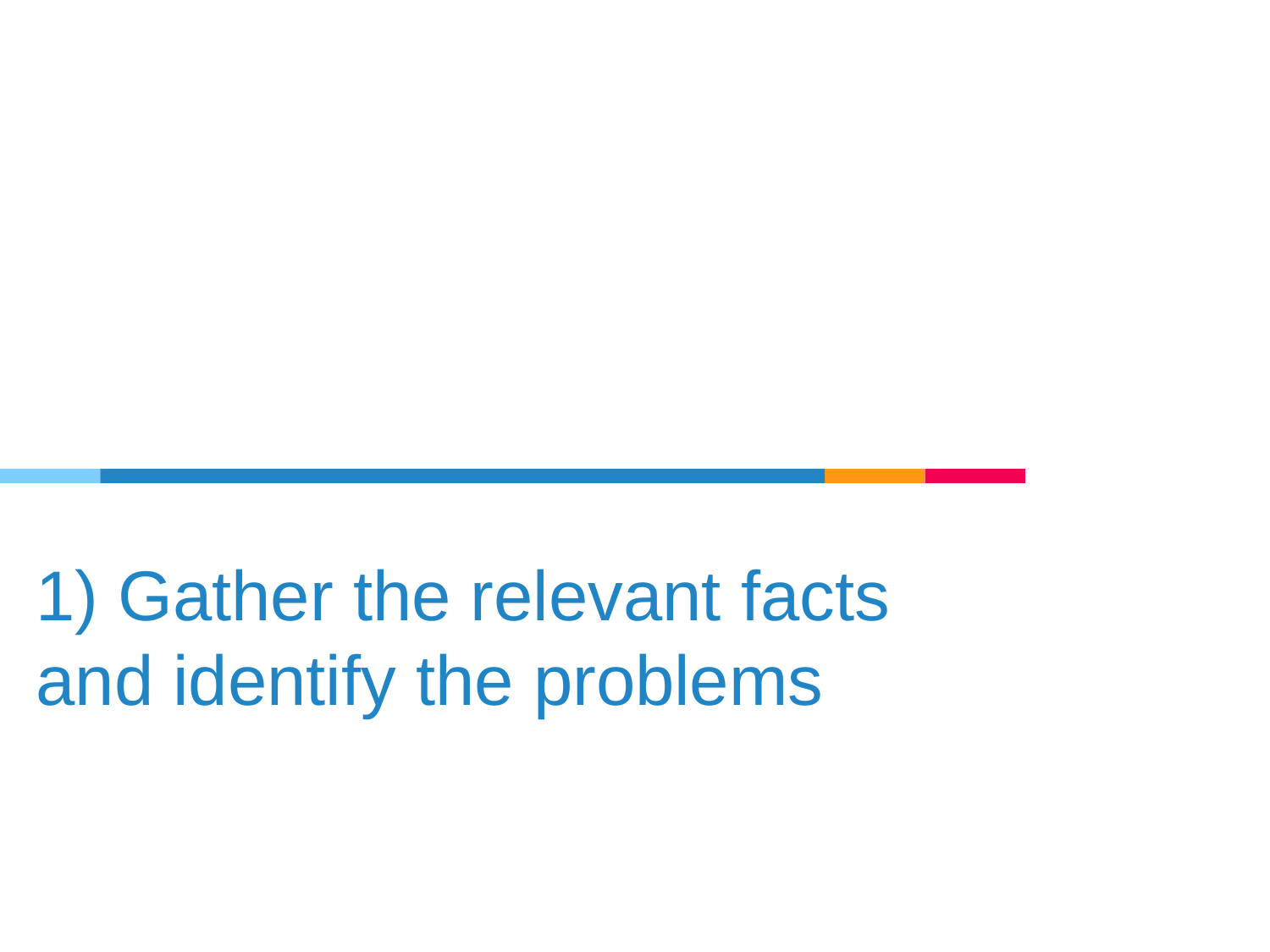

# 1) Gather the relevant facts and identify the problems